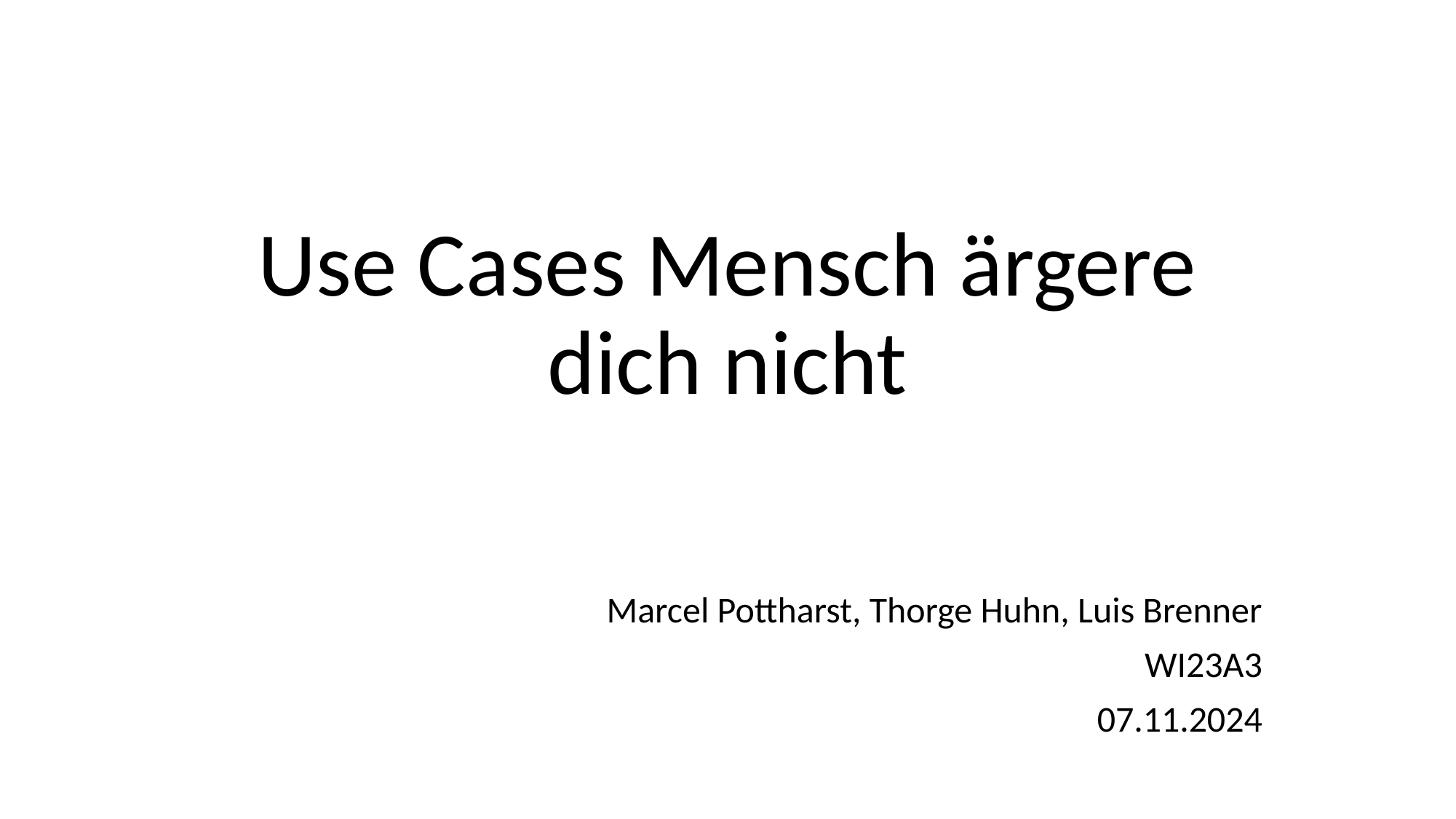

# Use Cases Mensch ärgere dich nicht
Marcel Pottharst, Thorge Huhn, Luis Brenner
WI23A3
07.11.2024